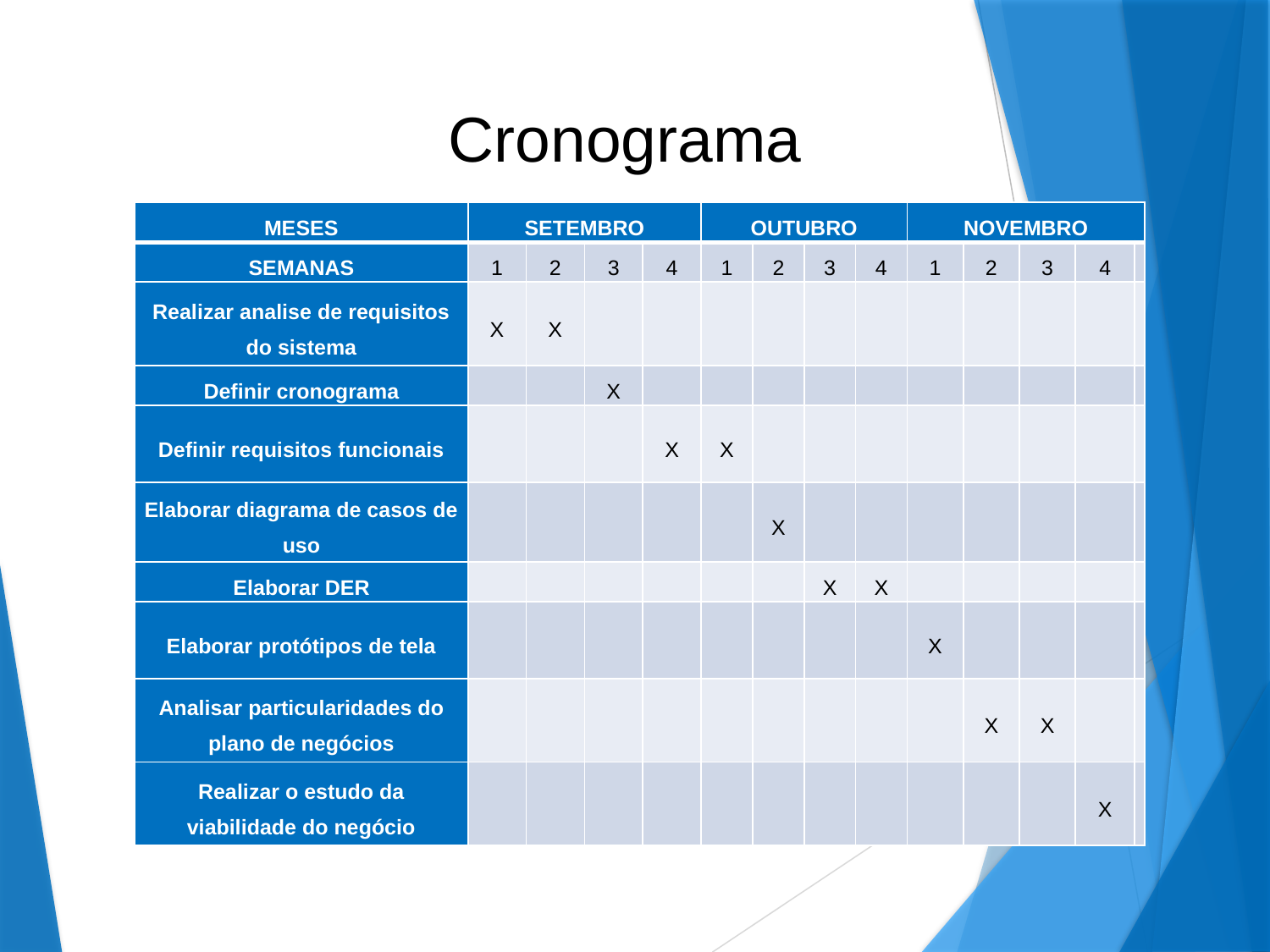

# Cronograma
| MESES | SETEMBRO |  |  |  | OUTUBRO |  |  |  | NOVEMBRO |  |  |  |  |
| --- | --- | --- | --- | --- | --- | --- | --- | --- | --- | --- | --- | --- | --- |
| SEMANAS | 1 | 2 | 3 | 4 | 1 | 2 | 3 | 4 | 1 | 2 | 3 | 4 |  |
| Realizar analise de requisitos do sistema | X | X |  |  |  |  |  |  |  |  |  |  |  |
| Definir cronograma |  |  | X |  |  |  |  |  |  |  |  |  |  |
| Definir requisitos funcionais |  |  |  | X | X |  |  |  |  |  |  |  |  |
| Elaborar diagrama de casos de uso |  |  |  |  |  | X |  |  |  |  |  |  |  |
| Elaborar DER |  |  |  |  |  |  | X | X |  |  |  |  |  |
| Elaborar protótipos de tela |  |  |  |  |  |  |  |  | X |  |  |  |  |
| Analisar particularidades do plano de negócios |  |  |  |  |  |  |  |  |  | X | X |  |  |
| Realizar o estudo da viabilidade do negócio |  |  |  |  |  |  |  |  |  |  |  | X |  |